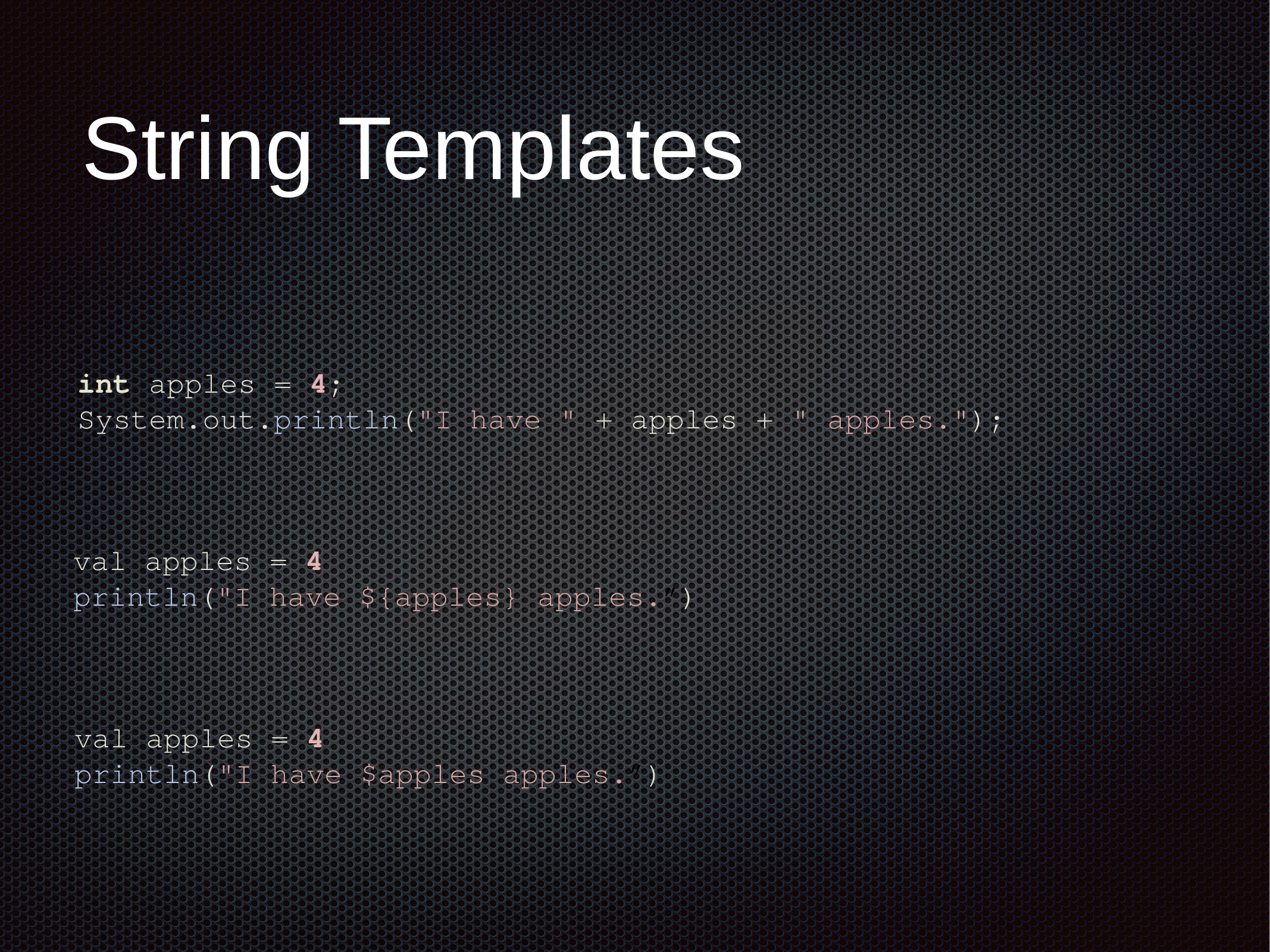

# String Templates
int apples = 4;
System.out.println("I have " + apples + " apples.");
val apples = 4
println("I have ${apples} apples.”)
val apples = 4
println("I have $apples apples.”)